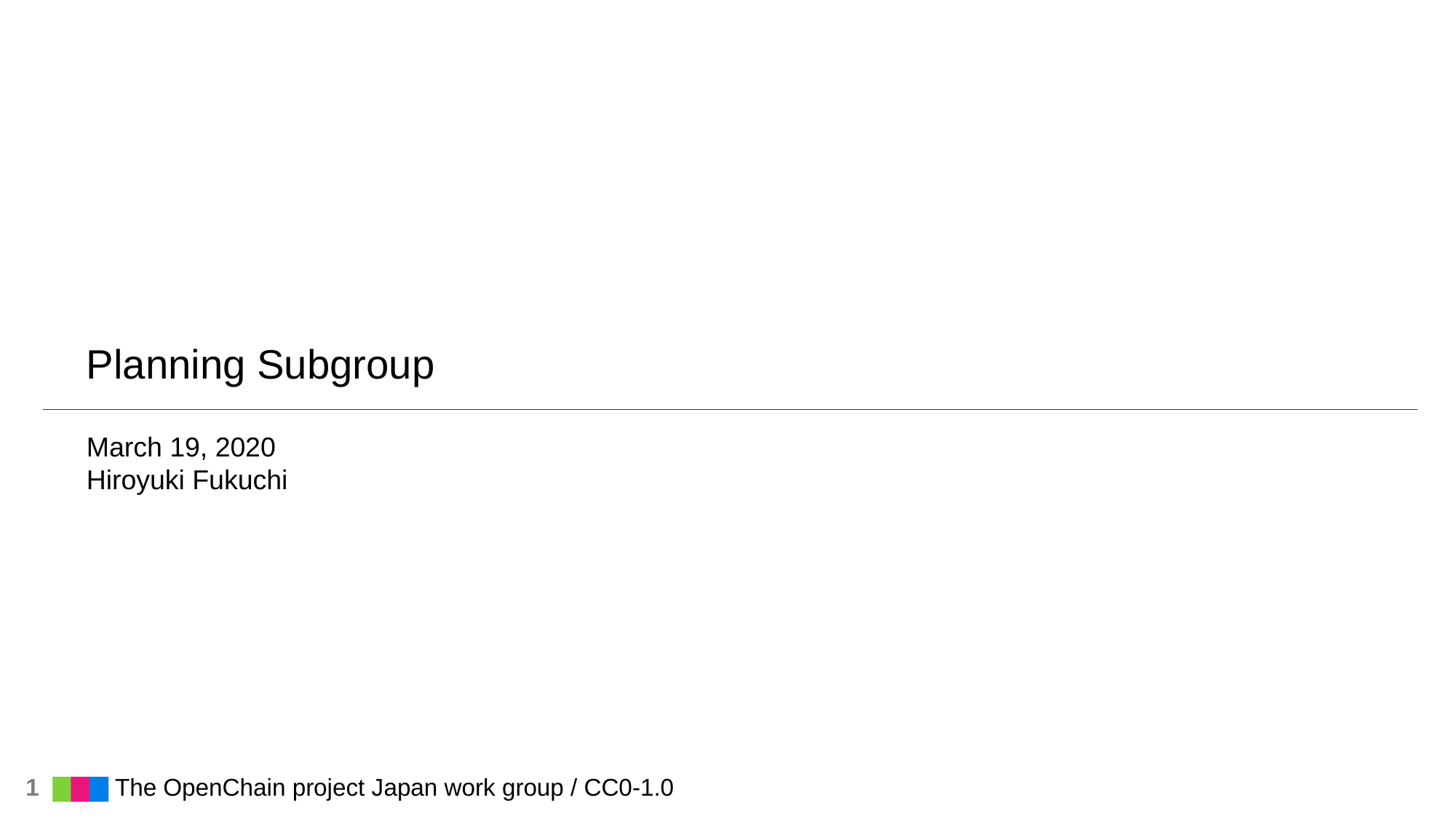

# Planning Subgroup
March 19, 2020
Hiroyuki Fukuchi